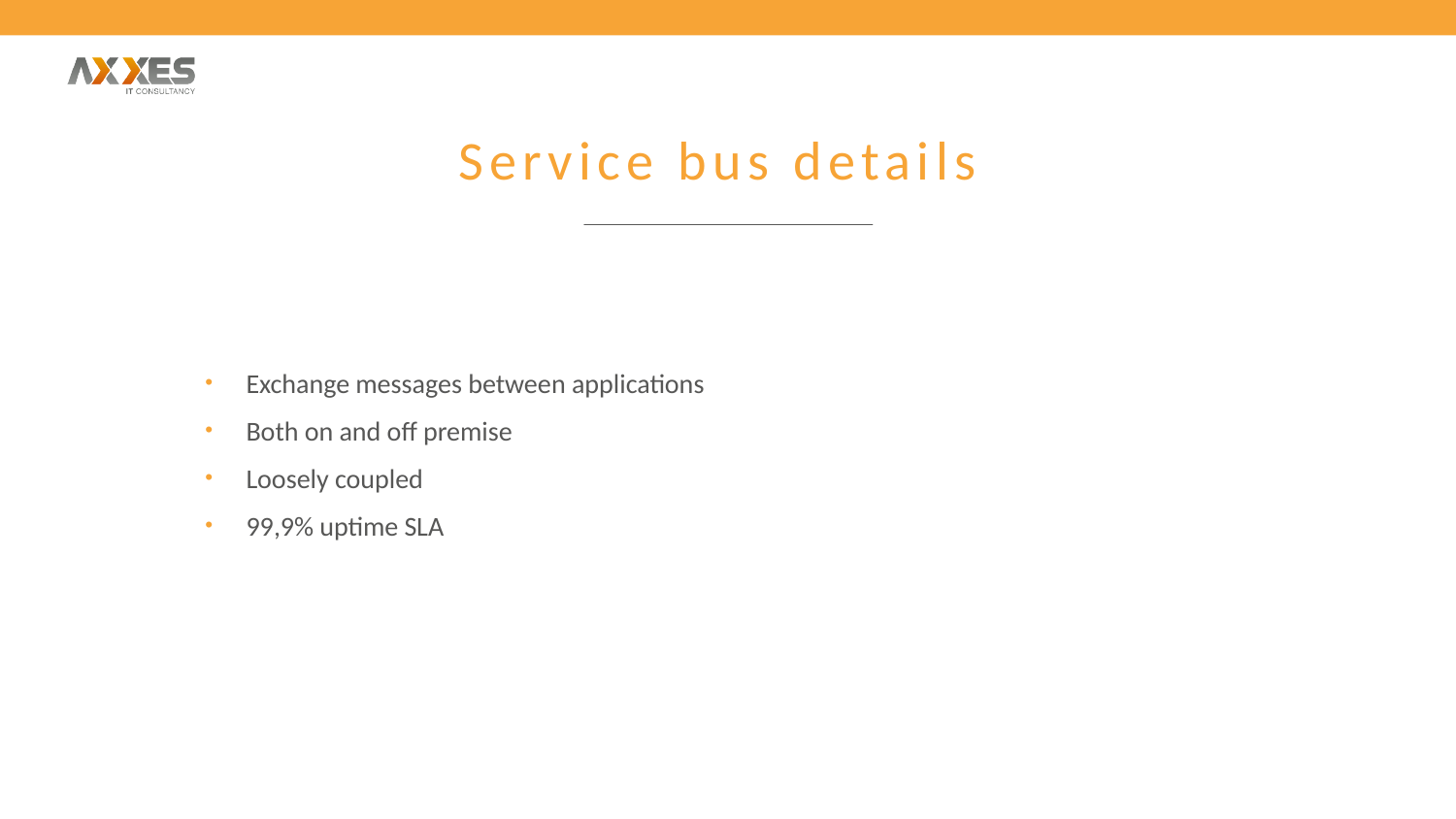

# Service bus details

Exchange messages between applications
Both on and off premise
Loosely coupled
99,9% uptime SLA